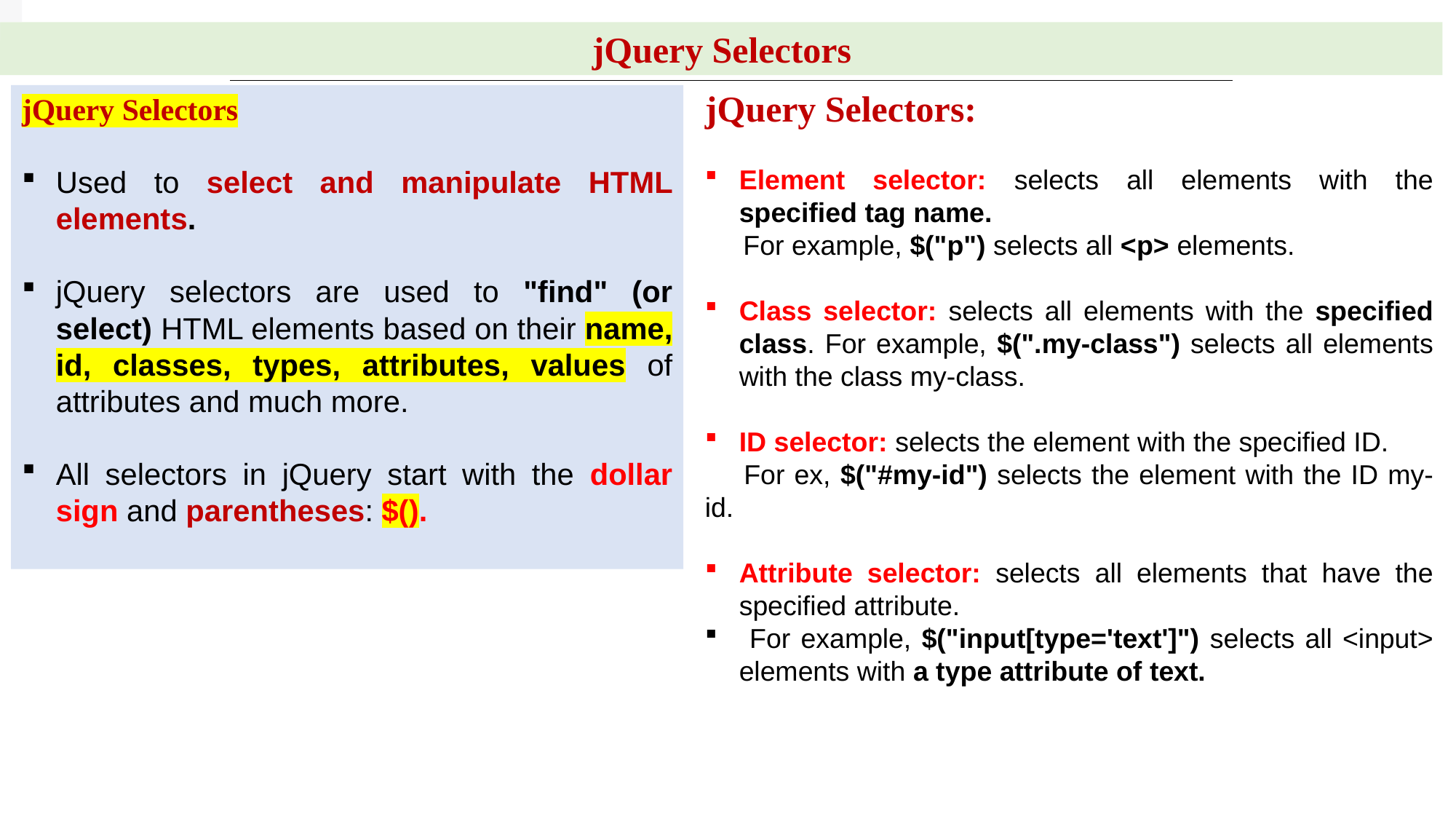

jQuery Selectors

jQuery Selectors:

Element selector: selects all elements with the specified tag name.
     For example, $("p") selects all <p> elements.

Class selector: selects all elements with the specified class. For example, $(".my-class") selects all elements with the class my-class.

ID selector: selects the element with the specified ID.
    For ex, $("#my-id") selects the element with the ID my-id.

Attribute selector: selects all elements that have the specified attribute.
 For example, $("input[type='text']") selects all <input> elements with a type attribute of text.

jQuery Selectors

Used to select and manipulate HTML elements.

jQuery selectors are used to "find" (or select) HTML elements based on their name, id, classes, types, attributes, values of attributes and much more.

All selectors in jQuery start with the dollar sign and parentheses: $().